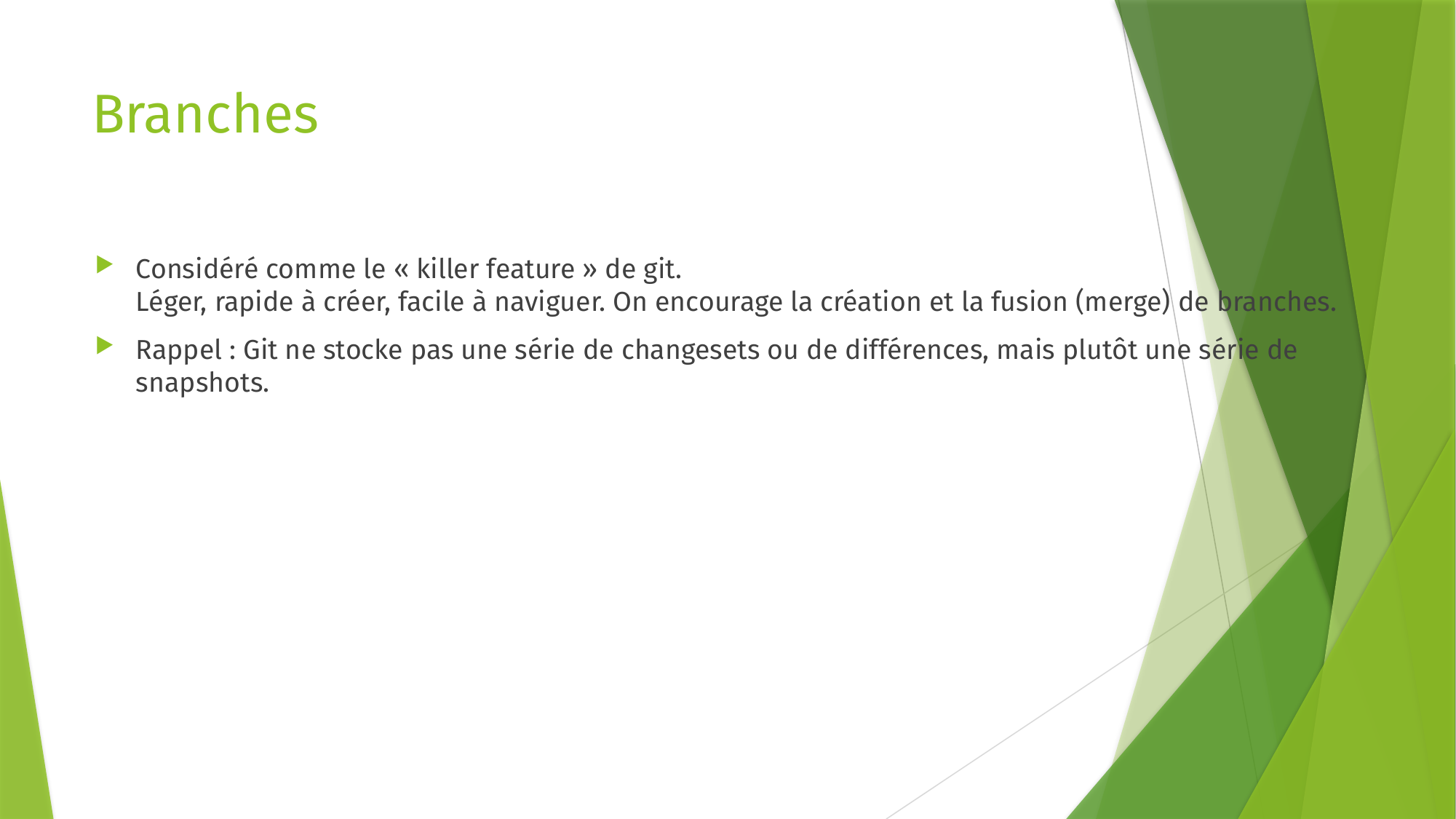

# Branches
Considéré comme le « killer feature » de git.
Léger, rapide à créer, facile à naviguer. On encourage la création et la fusion (merge) de branches.
Rappel : Git ne stocke pas une série de changesets ou de différences, mais plutôt une série de snapshots.